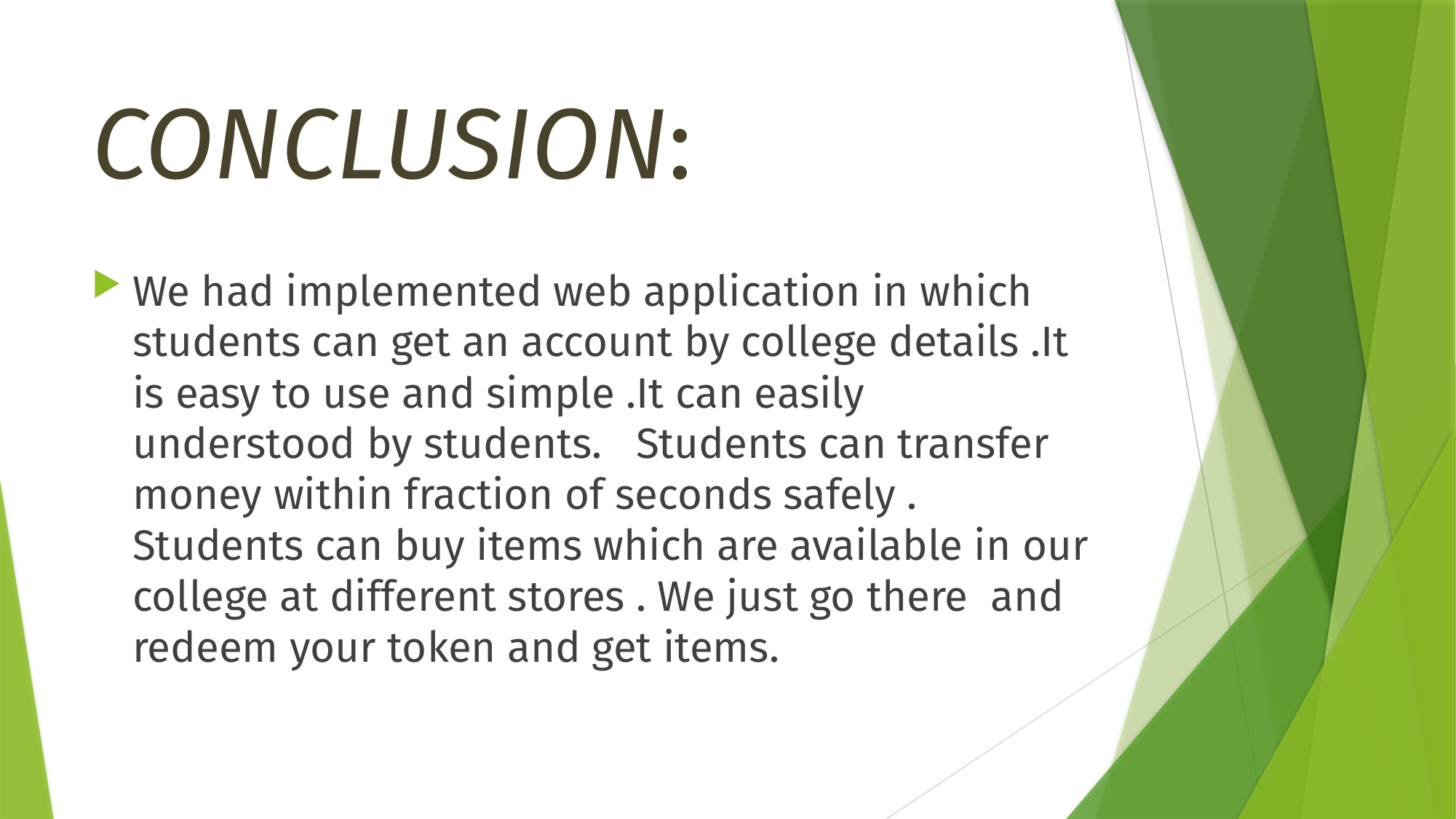

# CONCLUSION:
We had implemented web application in which students can get an account by college details .It is easy to use and simple .It can easily understood by students.   Students can transfer money within fraction of seconds safely . Students can buy items which are available in our college at different stores . We just go there  and redeem your token and get items.